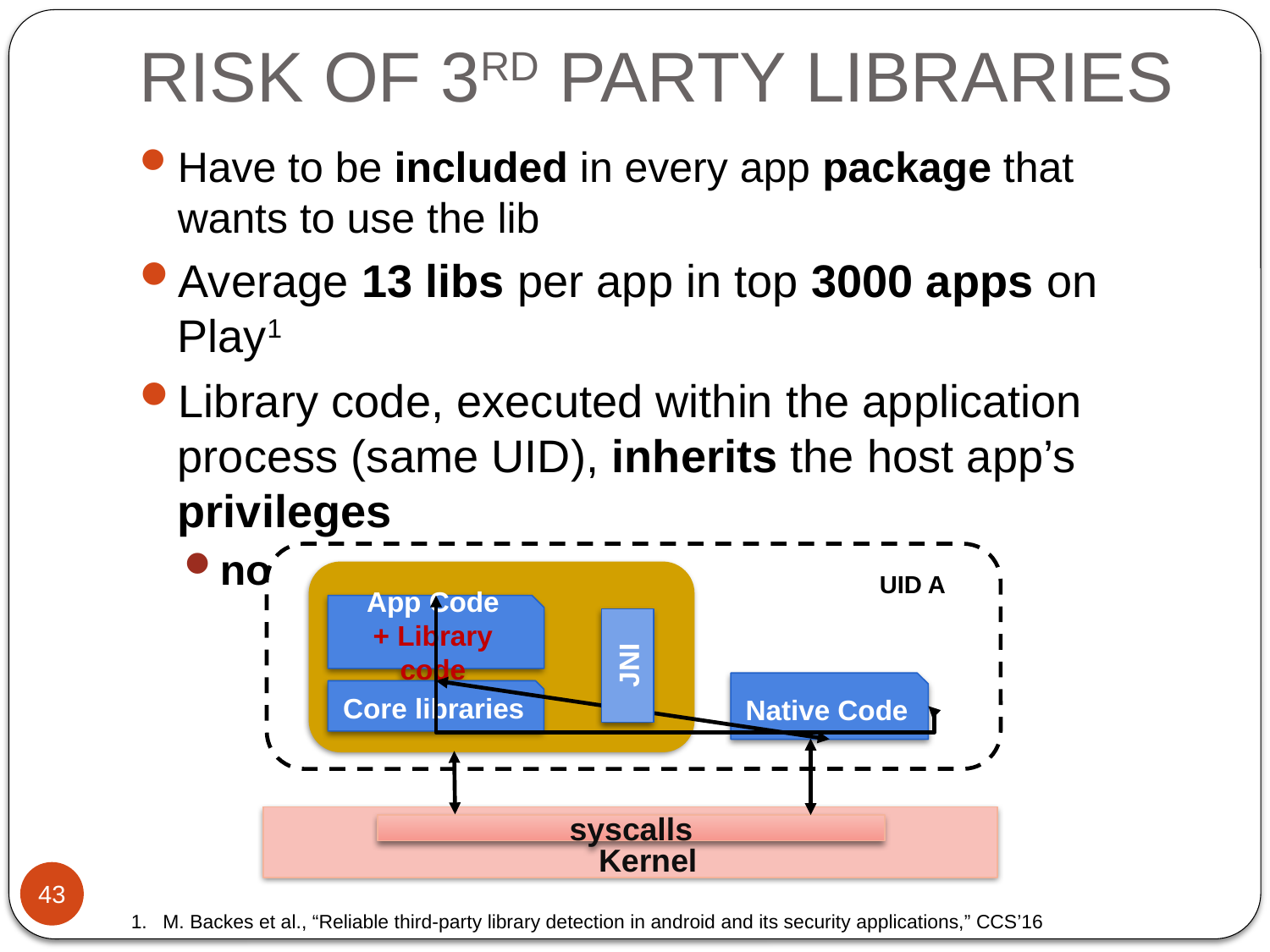

# Risk of 3rd Party Libraries
Have to be included in every app package that wants to use the lib
Average 13 libs per app in top 3000 apps on Play1
Library code, executed within the application process (same UID), inherits the host app’s privileges
no	security boundary!

UID A
App Code
+ Library code
JNI
Native Code
Core libraries

syscalls
Kernel
43
M. Backes et al., “Reliable third-party library detection in android and its security applications,” CCS’16